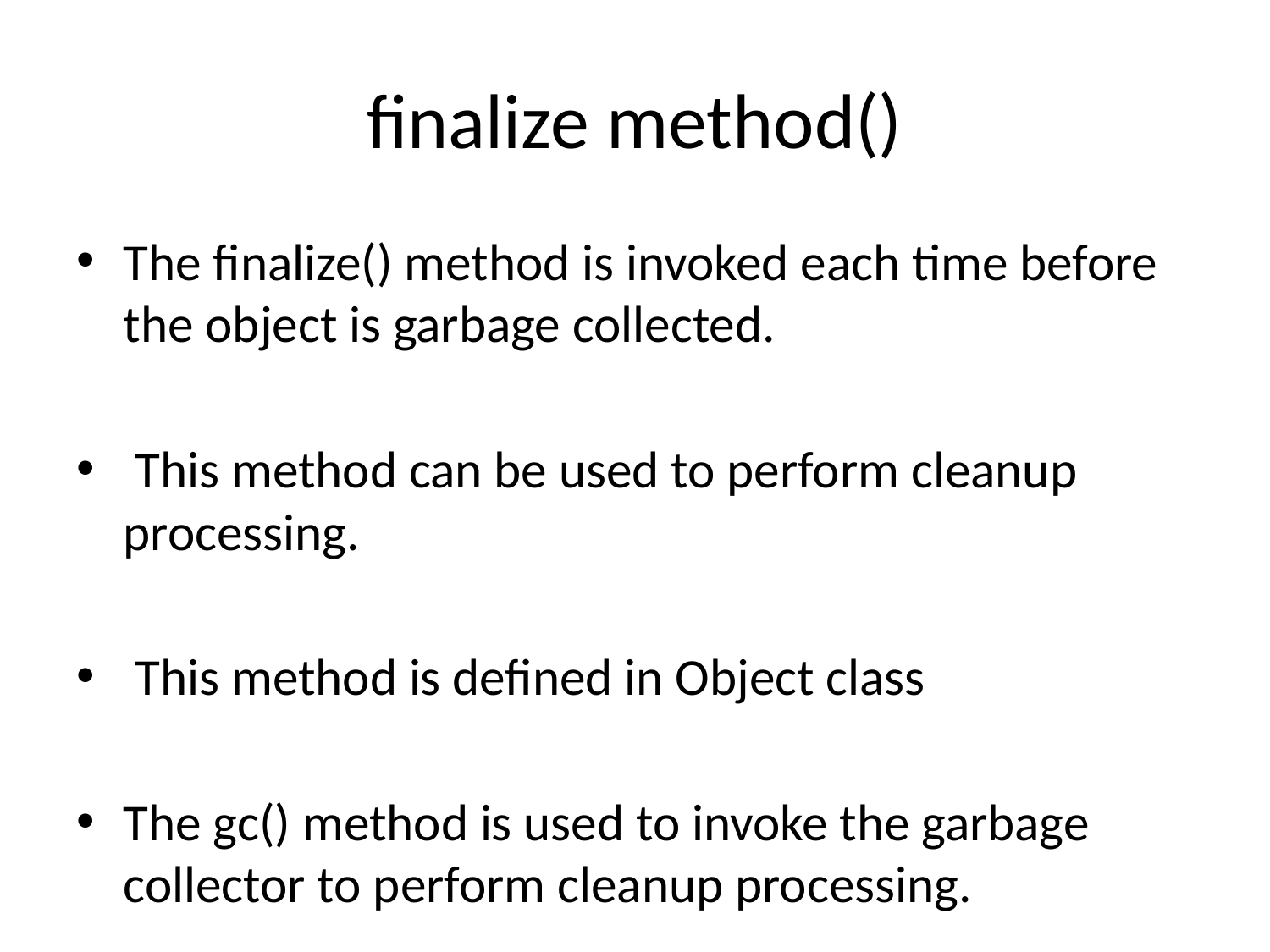

# finalize method()
The finalize() method is invoked each time before the object is garbage collected.

 This method can be used to perform cleanup processing.

 This method is defined in Object class

The gc() method is used to invoke the garbage collector to perform cleanup processing.